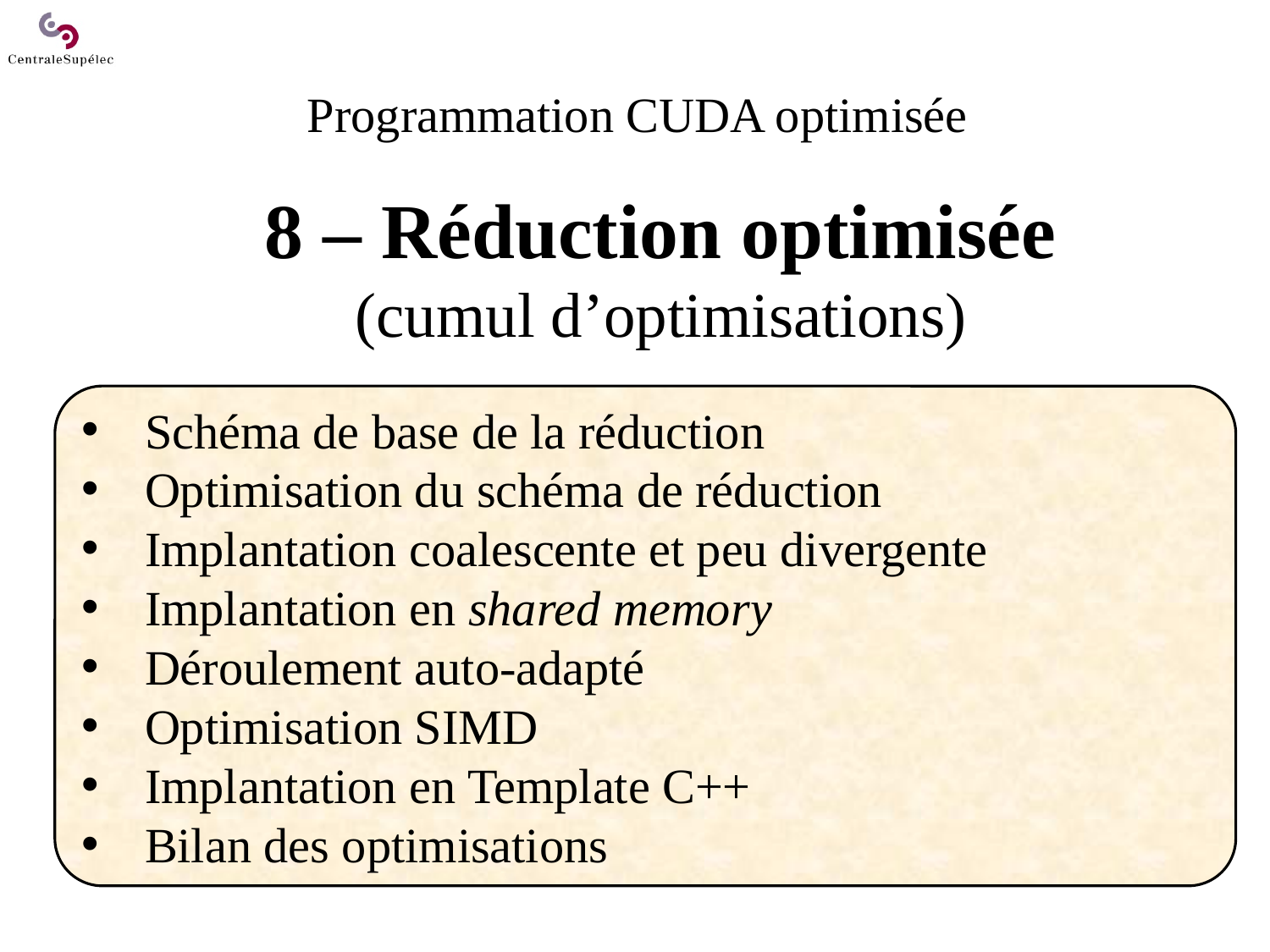

# Programmation CUDA optimisée 8 – Réduction optimisée (cumul d’optimisations)
Schéma de base de la réduction
Optimisation du schéma de réduction
Implantation coalescente et peu divergente
Implantation en shared memory
Déroulement auto-adapté
Optimisation SIMD
Implantation en Template C++
Bilan des optimisations